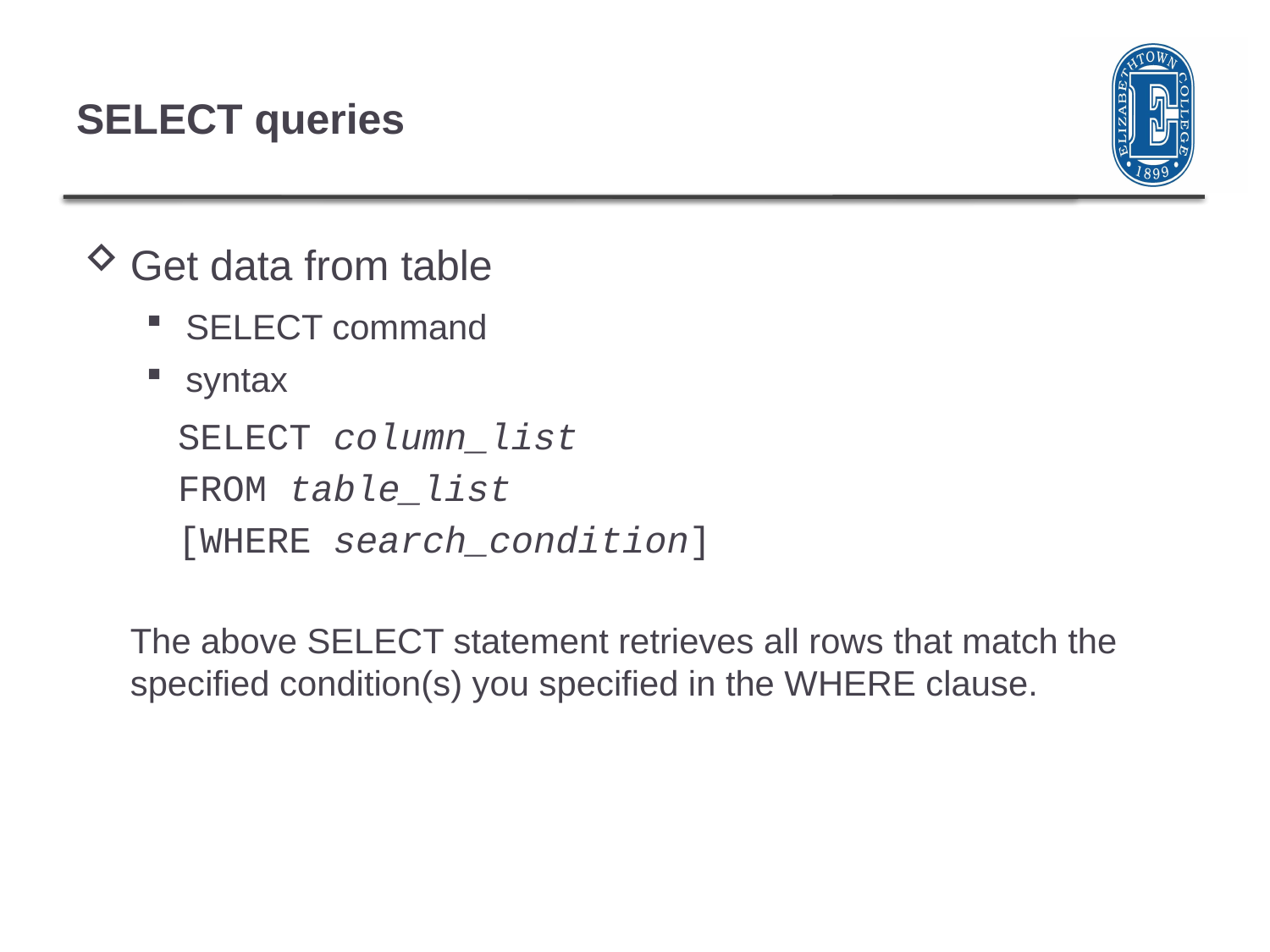

# SELECT queries
Get data from table
SELECT command
syntax
SELECT column_list
FROM table_list
[WHERE search_condition]

The above SELECT statement retrieves all rows that match the specified condition(s) you specified in the WHERE clause.